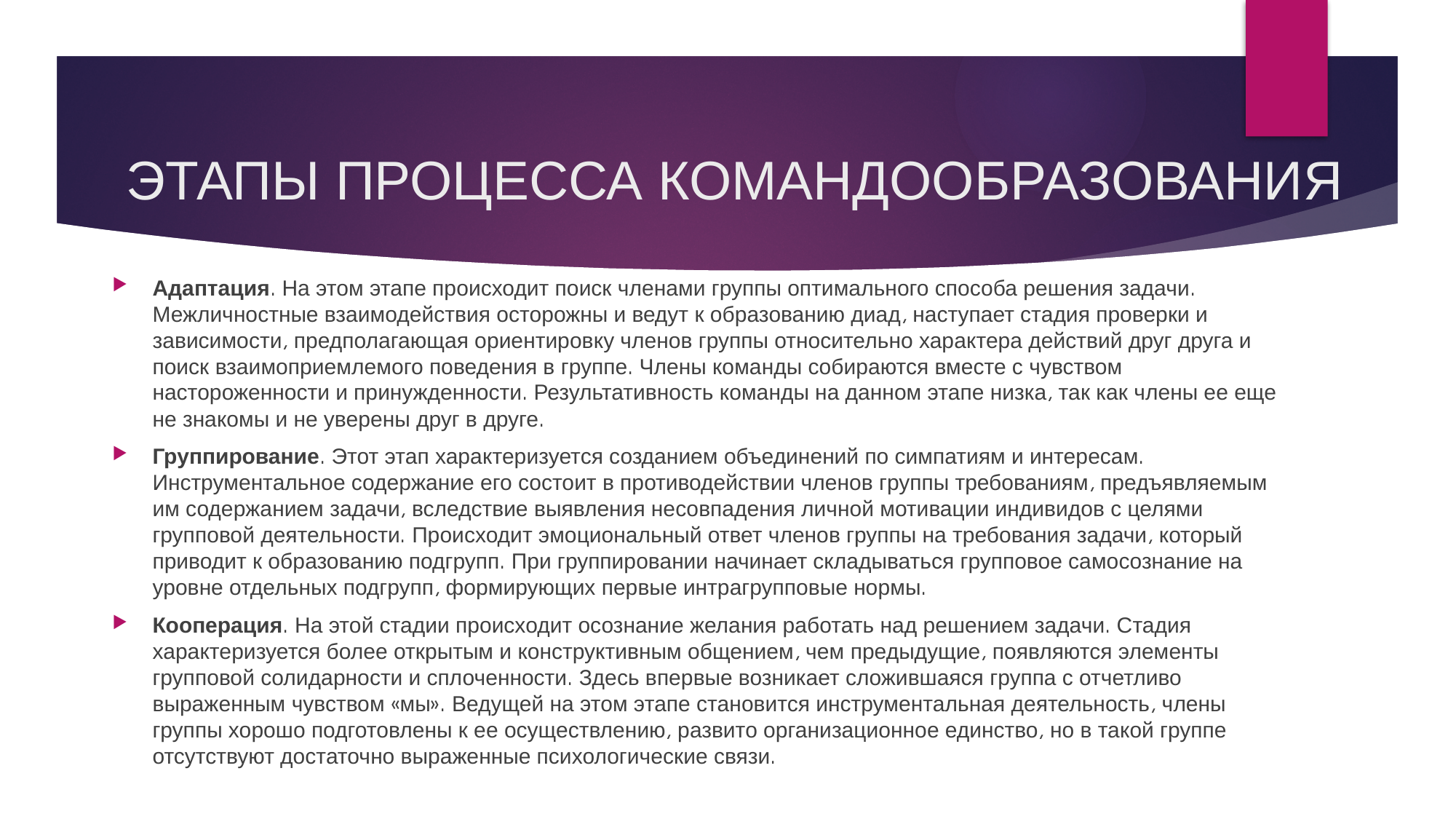

# ЭТАПЫ ПРОЦЕССА КОМАНДООБРАЗОВАНИЯ
Адаптация. На этом этапе происходит поиск членами группы оптимального способа решения задачи. Межличностные взаимодействия осторожны и ведут к образованию диад, наступает стадия проверки и зависимости, предполагающая ориентировку членов группы относительно характера действий друг друга и поиск взаимоприемлемого поведения в группе. Члены команды собираются вместе с чувством настороженности и принужденности. Результативность команды на данном этапе низка, так как члены ее еще не знакомы и не уверены друг в друге.
Группирование. Этот этап характеризуется созданием объединений по симпатиям и интересам. Инструментальное содержание его состоит в противодействии членов группы требованиям, предъявляемым им содержанием задачи, вследствие выявления несовпадения личной мотивации индивидов с целями групповой деятельности. Происходит эмоциональный ответ членов группы на требования задачи, который приводит к образованию подгрупп. При группировании начинает складываться групповое самосознание на уровне отдельных подгрупп, формирующих первые интрагрупповые нормы.
Кооперация. На этой стадии происходит осознание желания работать над решением задачи. Стадия характеризуется более открытым и конструктивным общением, чем предыдущие, появляются элементы групповой солидарности и сплоченности. Здесь впервые возникает сложившаяся группа с отчетливо выраженным чувством «мы». Ведущей на этом этапе становится инструментальная деятельность, члены группы хорошо подготовлены к ее осуществлению, развито организационное единство, но в такой группе отсутствуют достаточно выраженные психологические связи.